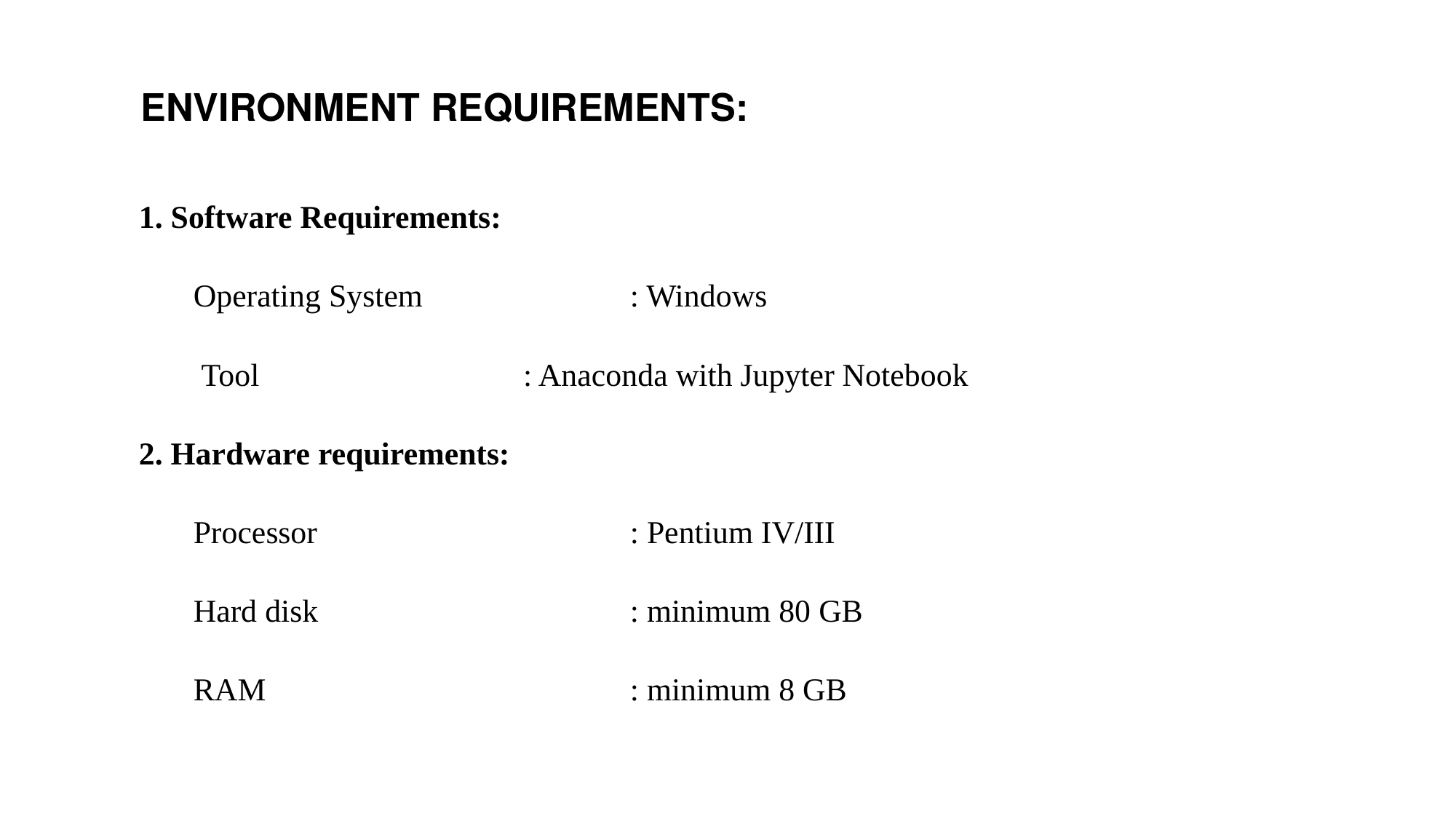

ENVIRONMENT REQUIREMENTS:
1. Software Requirements:
Operating System 		: Windows
 Tool   		              : Anaconda with Jupyter Notebook
2. Hardware requirements:
Processor   			: Pentium IV/III
Hard disk   			: minimum 80 GB
RAM        			: minimum 8 GB